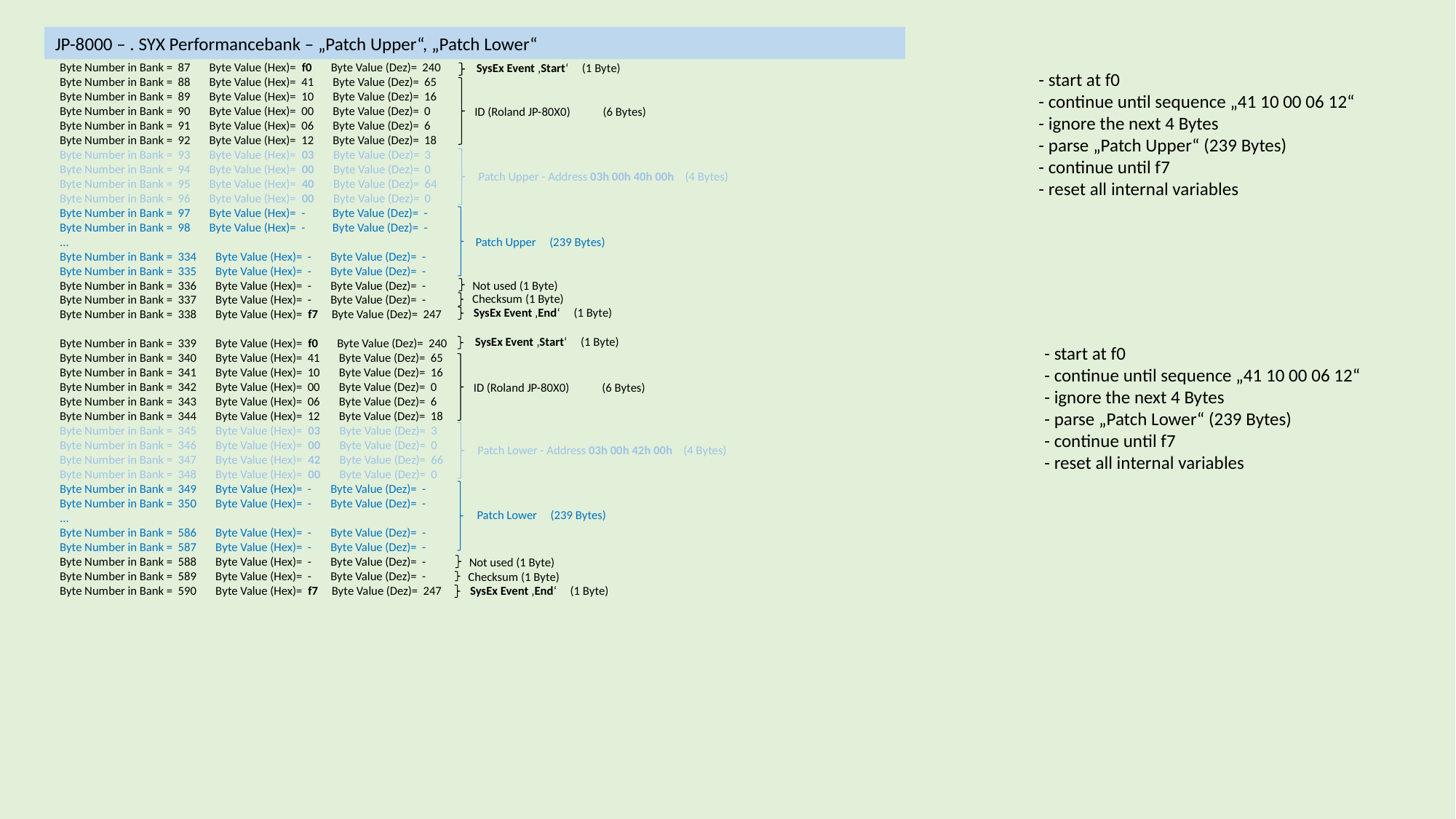

JP-8000 – . SYX Performancebank – „Patch Upper“, „Patch Lower“
Byte Number in Bank =  87       Byte Value (Hex)=  f0       Byte Value (Dez)=  240
Byte Number in Bank =  88       Byte Value (Hex)=  41       Byte Value (Dez)=  65
Byte Number in Bank =  89       Byte Value (Hex)=  10       Byte Value (Dez)=  16
Byte Number in Bank =  90       Byte Value (Hex)=  00       Byte Value (Dez)=  0
Byte Number in Bank =  91       Byte Value (Hex)=  06       Byte Value (Dez)=  6
Byte Number in Bank =  92       Byte Value (Hex)=  12       Byte Value (Dez)=  18
Byte Number in Bank =  93       Byte Value (Hex)=  03       Byte Value (Dez)=  3
Byte Number in Bank =  94       Byte Value (Hex)=  00       Byte Value (Dez)=  0
Byte Number in Bank =  95       Byte Value (Hex)=  40       Byte Value (Dez)=  64
Byte Number in Bank =  96       Byte Value (Hex)=  00       Byte Value (Dez)=  0
Byte Number in Bank =  97       Byte Value (Hex)=  -          Byte Value (Dez)=  -
Byte Number in Bank =  98       Byte Value (Hex)=  -          Byte Value (Dez)=  -
...
Byte Number in Bank =  334       Byte Value (Hex)=  -       Byte Value (Dez)=  -
Byte Number in Bank =  335       Byte Value (Hex)=  -       Byte Value (Dez)=  -
Byte Number in Bank =  336       Byte Value (Hex)=  -       Byte Value (Dez)=  -
Byte Number in Bank =  337       Byte Value (Hex)=  -       Byte Value (Dez)=  -
Byte Number in Bank =  338       Byte Value (Hex)=  f7     Byte Value (Dez)=  247

Byte Number in Bank =  339       Byte Value (Hex)=  f0       Byte Value (Dez)=  240
Byte Number in Bank =  340       Byte Value (Hex)=  41       Byte Value (Dez)=  65
Byte Number in Bank =  341       Byte Value (Hex)=  10       Byte Value (Dez)=  16
Byte Number in Bank =  342       Byte Value (Hex)=  00       Byte Value (Dez)=  0
Byte Number in Bank =  343       Byte Value (Hex)=  06       Byte Value (Dez)=  6
Byte Number in Bank =  344       Byte Value (Hex)=  12       Byte Value (Dez)=  18
Byte Number in Bank =  345       Byte Value (Hex)=  03       Byte Value (Dez)=  3
Byte Number in Bank =  346       Byte Value (Hex)=  00       Byte Value (Dez)=  0
Byte Number in Bank =  347       Byte Value (Hex)=  42       Byte Value (Dez)=  66
Byte Number in Bank =  348       Byte Value (Hex)=  00       Byte Value (Dez)=  0
Byte Number in Bank =  349       Byte Value (Hex)=  -       Byte Value (Dez)=  -
Byte Number in Bank =  350       Byte Value (Hex)=  -       Byte Value (Dez)=  -
...
Byte Number in Bank =  586       Byte Value (Hex)=  -       Byte Value (Dez)=  -
Byte Number in Bank =  587       Byte Value (Hex)=  -       Byte Value (Dez)=  -
Byte Number in Bank =  588       Byte Value (Hex)=  -       Byte Value (Dez)=  -
Byte Number in Bank =  589       Byte Value (Hex)=  -       Byte Value (Dez)=  -
Byte Number in Bank =  590       Byte Value (Hex)=  f7     Byte Value (Dez)=  247
SysEx Event ‚Start‘     (1 Byte)

- start at f0
- continue until sequence „41 10 00 06 12“
- ignore the next 4 Bytes
- parse „Patch Upper“ (239 Bytes)
- continue until f7
- reset all internal variables

ID (Roland JP-80X0)            (6 Bytes)

Patch Upper - Address 03h 00h 40h 00h    (4 Bytes)

Patch Upper     (239 Bytes)
Not used (1 Byte)

Checksum (1 Byte)

SysEx Event ‚End‘     (1 Byte)

SysEx Event ‚Start‘     (1 Byte)

- start at f0
- continue until sequence „41 10 00 06 12“
- ignore the next 4 Bytes
- parse „Patch Lower“ (239 Bytes)
- continue until f7
- reset all internal variables

ID (Roland JP-80X0)            (6 Bytes)

Patch Lower - Address 03h 00h 42h 00h    (4 Bytes)

Patch Lower     (239 Bytes)
Not used (1 Byte)

Checksum (1 Byte)

SysEx Event ‚End‘     (1 Byte)